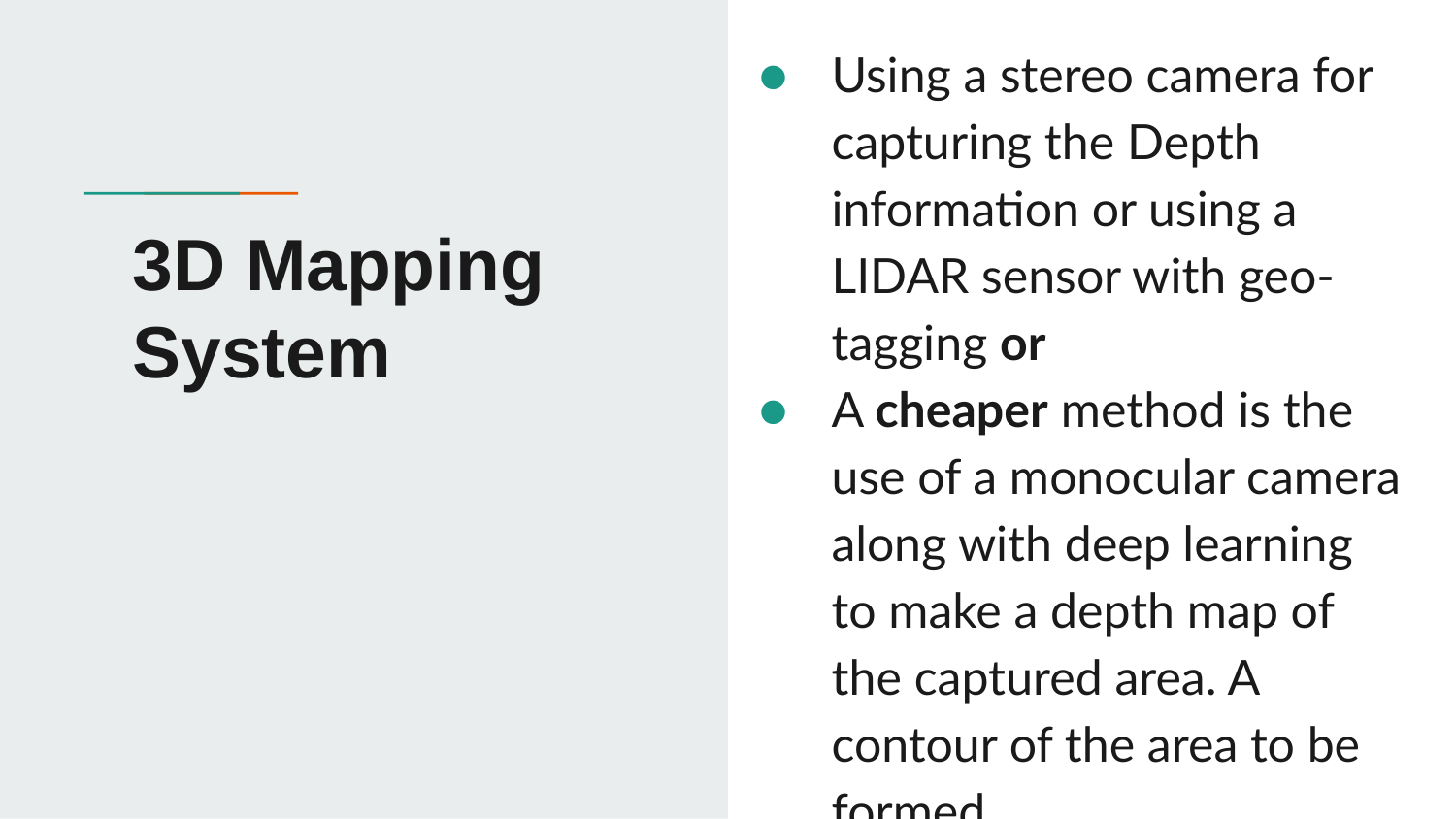

Using a stereo camera for capturing the Depth information or using a LIDAR sensor with geo-tagging or
A cheaper method is the use of a monocular camera along with deep learning to make a depth map of the captured area. A contour of the area to be formed.
# 3D Mapping System